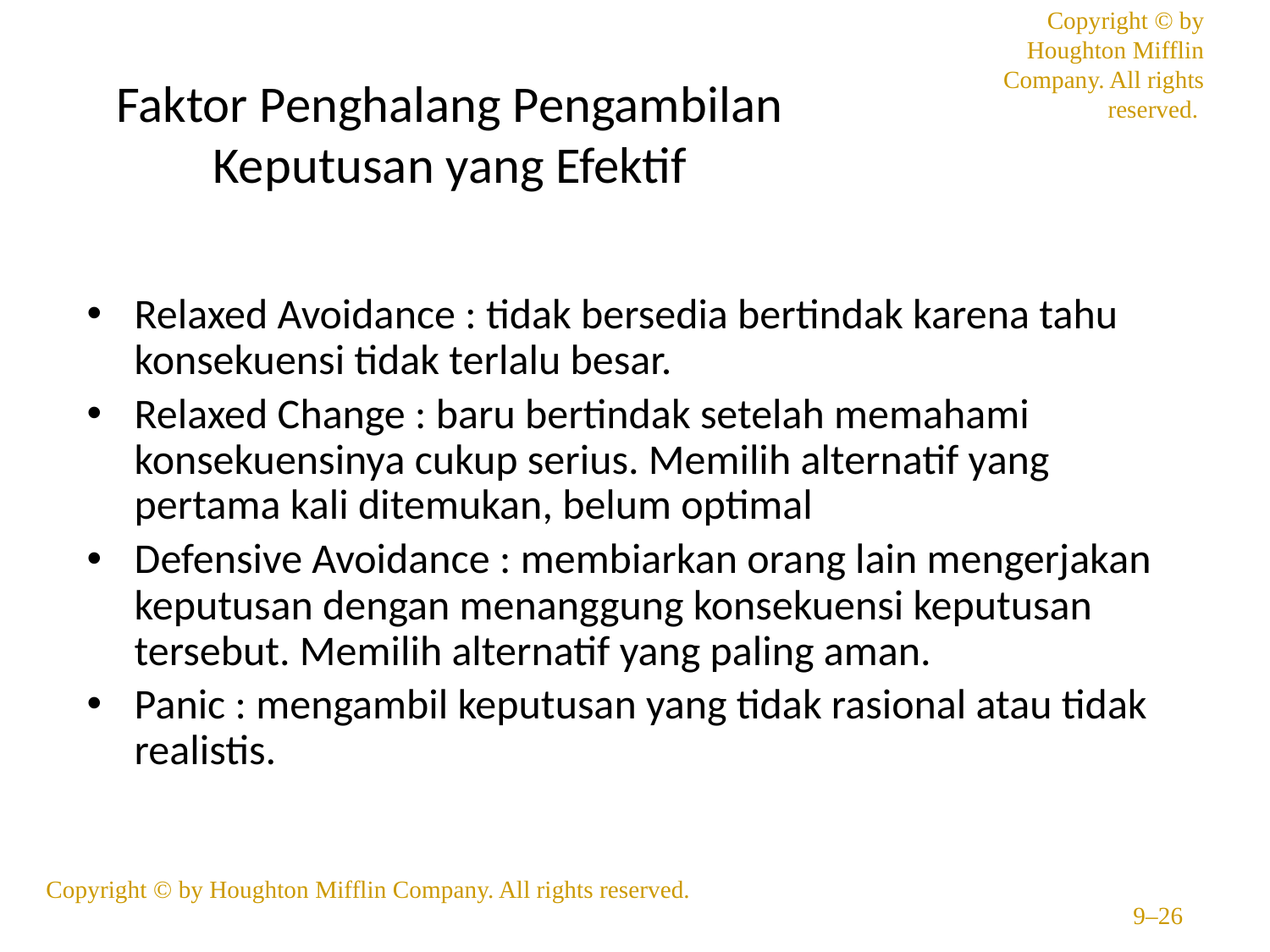

Copyright © by Houghton Mifflin Company. All rights reserved.
# Faktor Penghalang Pengambilan Keputusan yang Efektif
Relaxed Avoidance : tidak bersedia bertindak karena tahu konsekuensi tidak terlalu besar.
Relaxed Change : baru bertindak setelah memahami konsekuensinya cukup serius. Memilih alternatif yang pertama kali ditemukan, belum optimal
Defensive Avoidance : membiarkan orang lain mengerjakan keputusan dengan menanggung konsekuensi keputusan tersebut. Memilih alternatif yang paling aman.
Panic : mengambil keputusan yang tidak rasional atau tidak realistis.
Copyright © by Houghton Mifflin Company. All rights reserved.
9–26